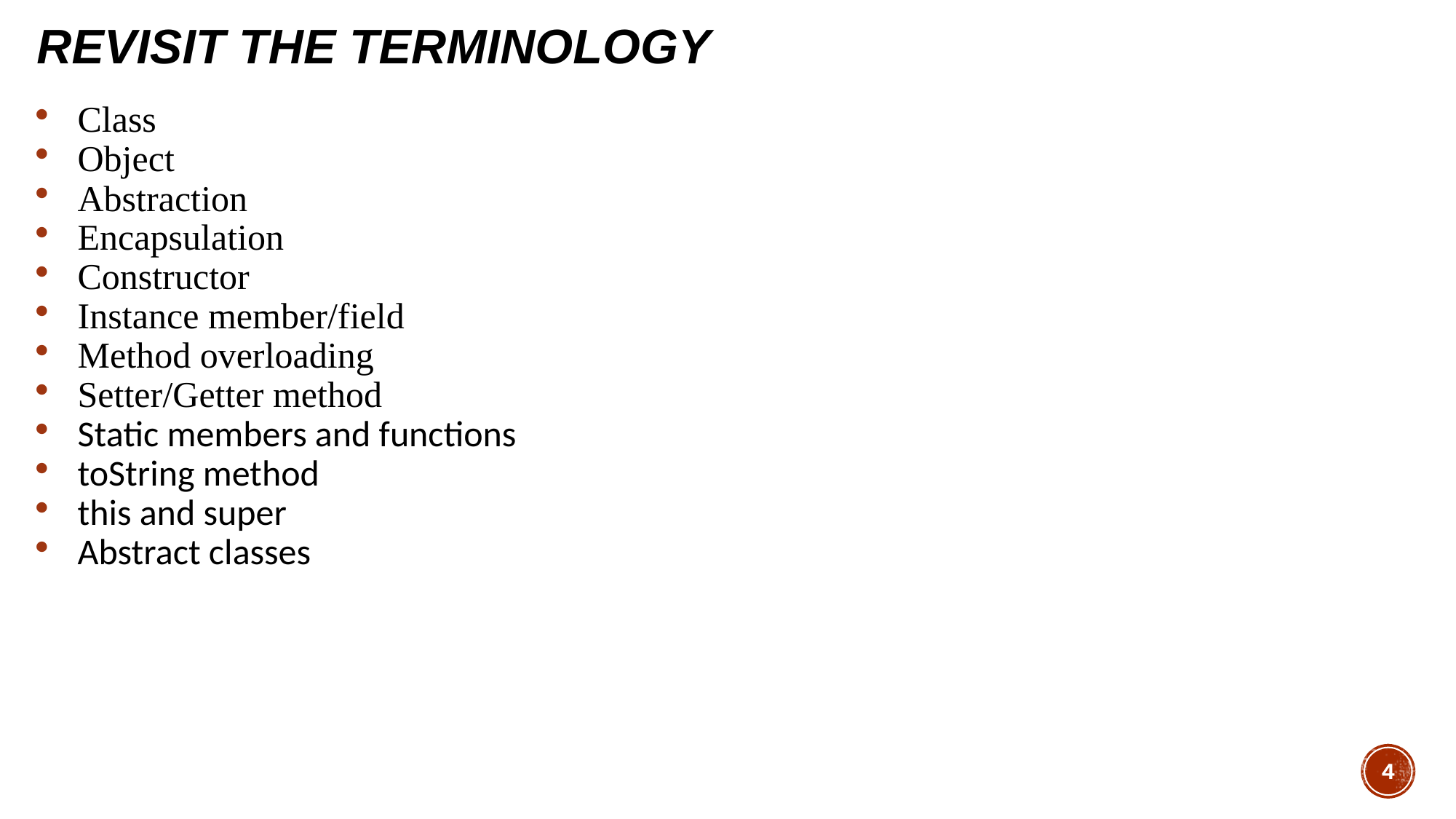

# Revisit the Terminology
Class
Object
Abstraction
Encapsulation
Constructor
Instance member/field
Method overloading
Setter/Getter method
Static members and functions
toString method
this and super
Abstract classes

4